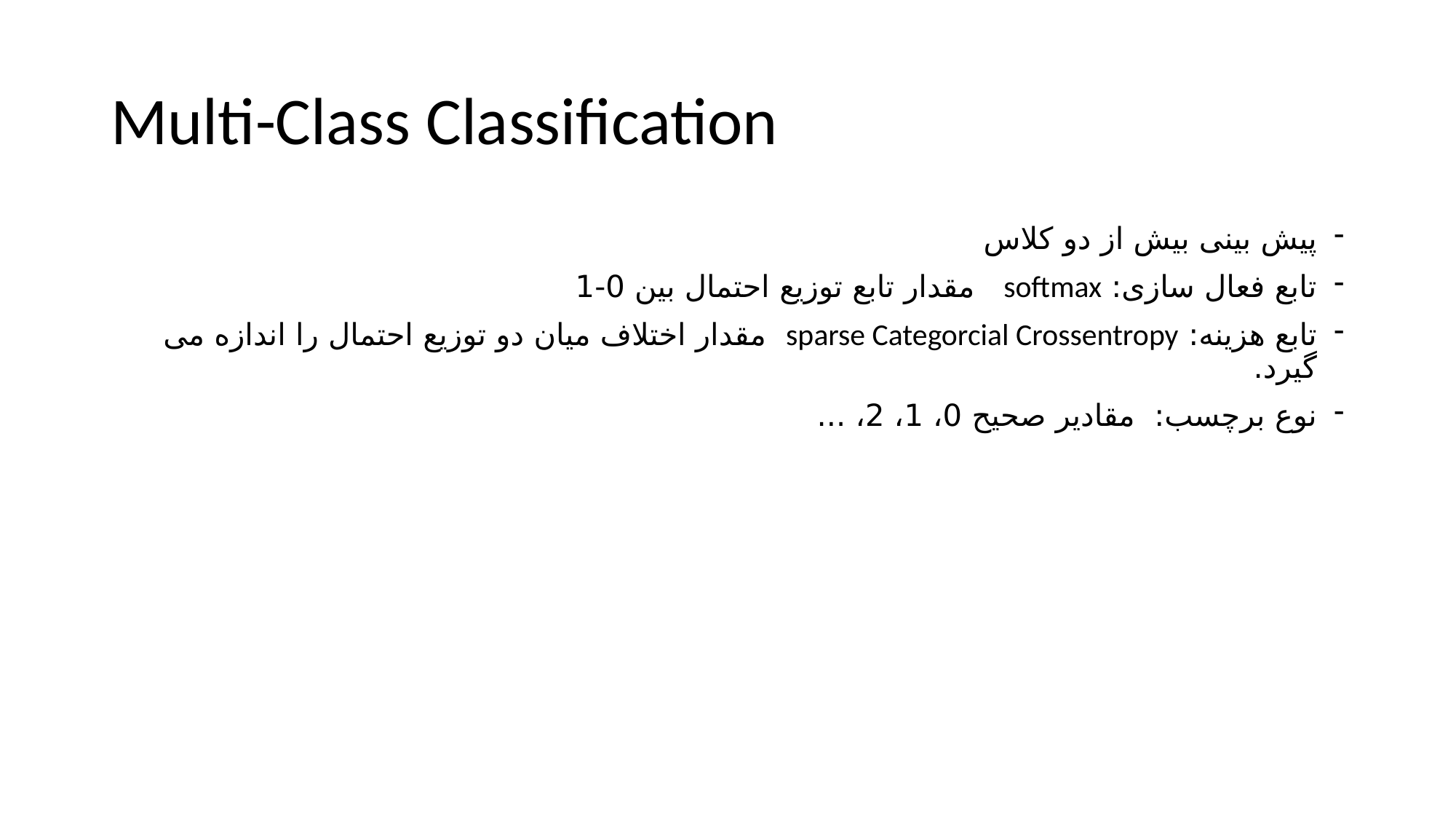

# Multi-Class Classification
پیش بینی بیش از دو کلاس
تابع فعال سازی: softmax   مقدار تابع توزیع احتمال بین 0-1
تابع هزینه: sparse Categorcial Crossentropy  مقدار اختلاف میان دو توزیع احتمال را اندازه می گیرد.
نوع برچسب:  مقادیر صحیح 0، 1، 2، ...